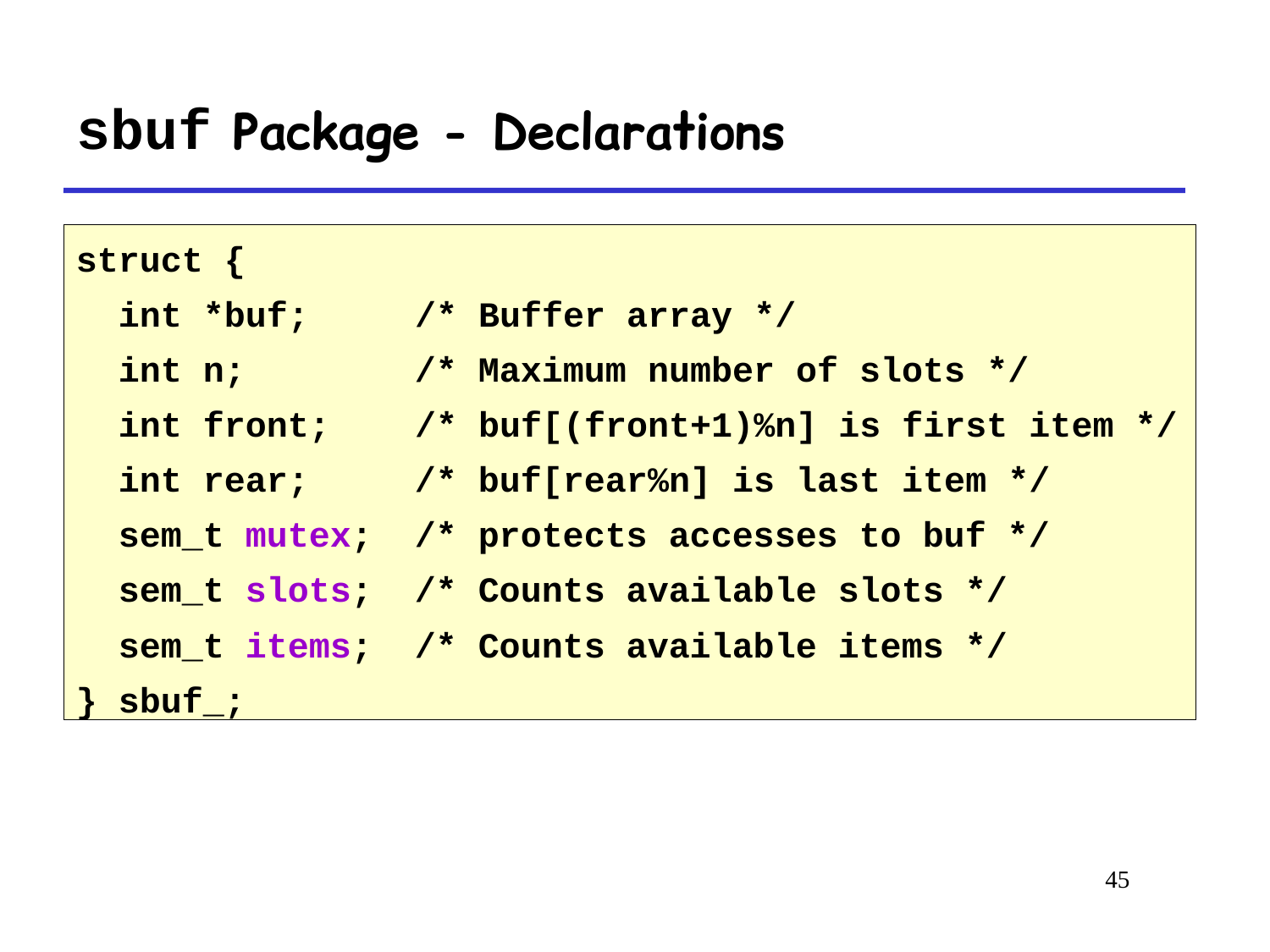

# sbuf Package - Declarations
struct {
  int *buf;     /* Buffer array */
  int n;	    /* Maximum number of slots */
  int front;    /* buf[(front+1)%n] is first item */
  int rear;	    /* buf[rear%n] is last item */
  sem_t mutex;  /* protects accesses to buf */
  sem_t slots;  /* Counts available slots */
  sem_t items;  /* Counts available items */
} sbuf_;
45